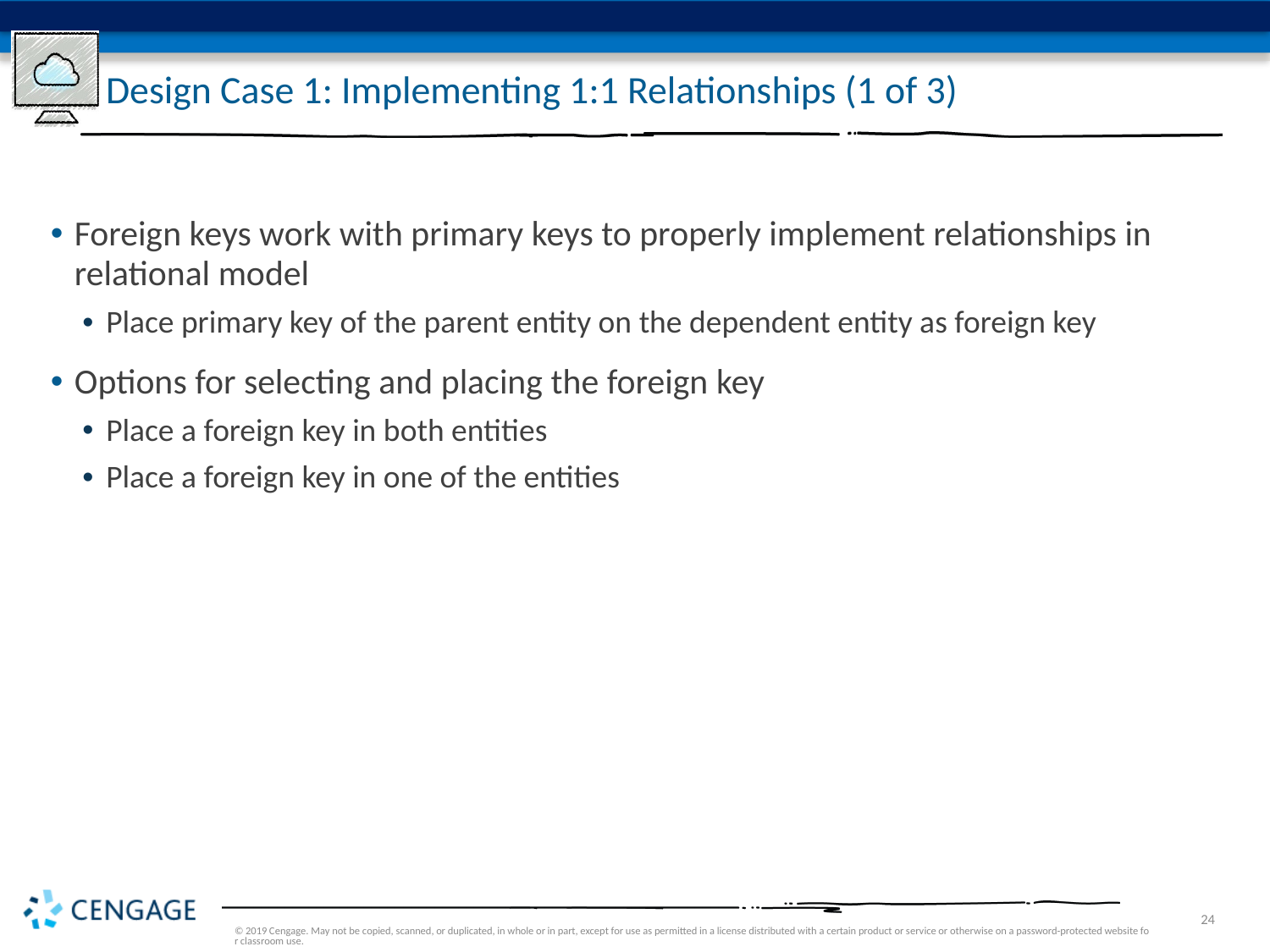

# Design Case 1: Implementing 1:1 Relationships (1 of 3)
Foreign keys work with primary keys to properly implement relationships in relational model
Place primary key of the parent entity on the dependent entity as foreign key
Options for selecting and placing the foreign key
Place a foreign key in both entities
Place a foreign key in one of the entities

© 2019 Cengage. May not be copied, scanned, or duplicated, in whole or in part, except for use as permitted in a license distributed with a certain product or service or otherwise on a password-protected website for classroom use.